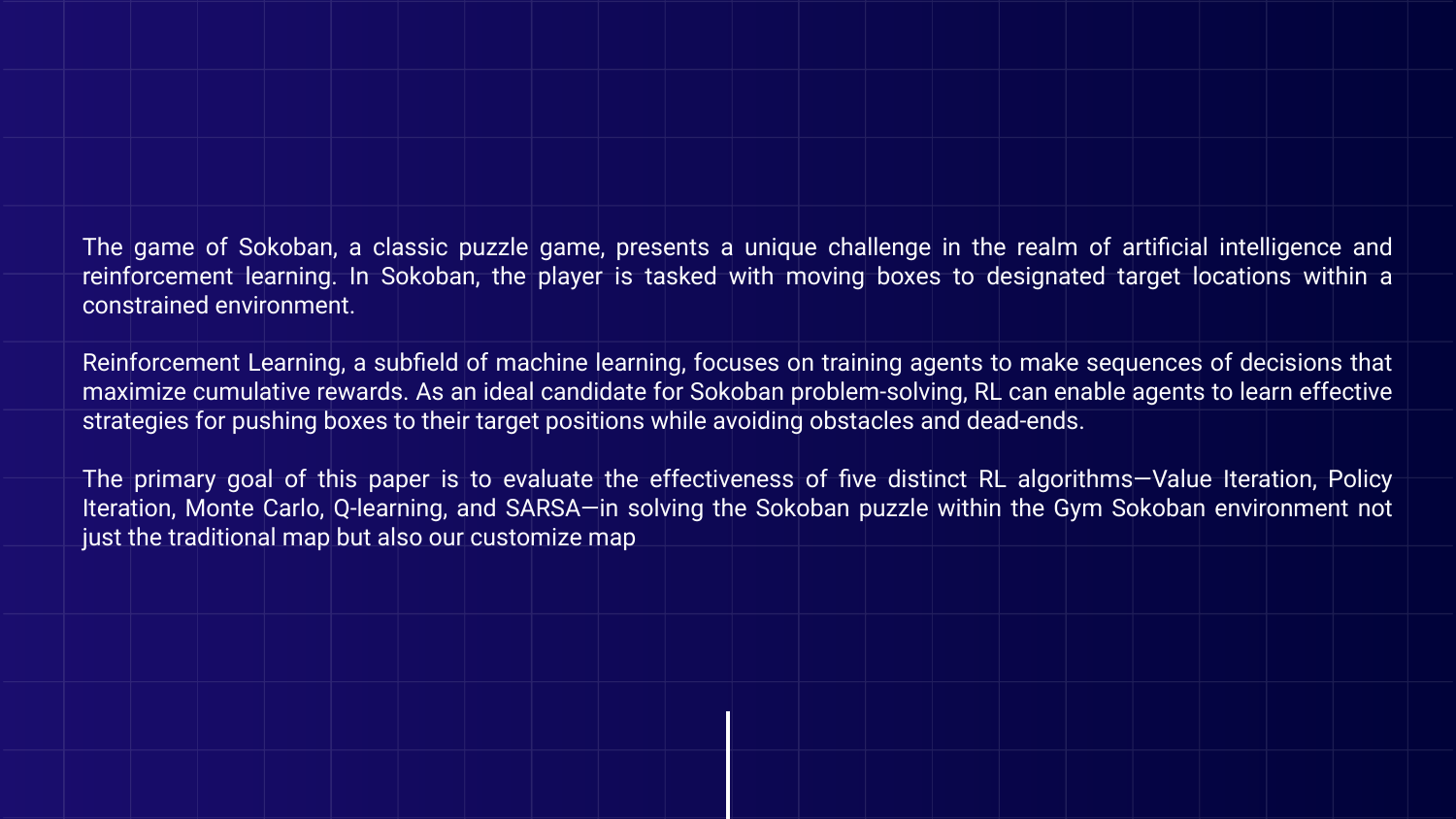

# The game of Sokoban, a classic puzzle game, presents a unique challenge in the realm of artificial intelligence and reinforcement learning. In Sokoban, the player is tasked with moving boxes to designated target locations within a constrained environment.

Reinforcement Learning, a subfield of machine learning, focuses on training agents to make sequences of decisions that maximize cumulative rewards. As an ideal candidate for Sokoban problem-solving, RL can enable agents to learn effective strategies for pushing boxes to their target positions while avoiding obstacles and dead-ends.

The primary goal of this paper is to evaluate the effectiveness of five distinct RL algorithms—Value Iteration, Policy Iteration, Monte Carlo, Q-learning, and SARSA—in solving the Sokoban puzzle within the Gym Sokoban environment not just the traditional map but also our customize map